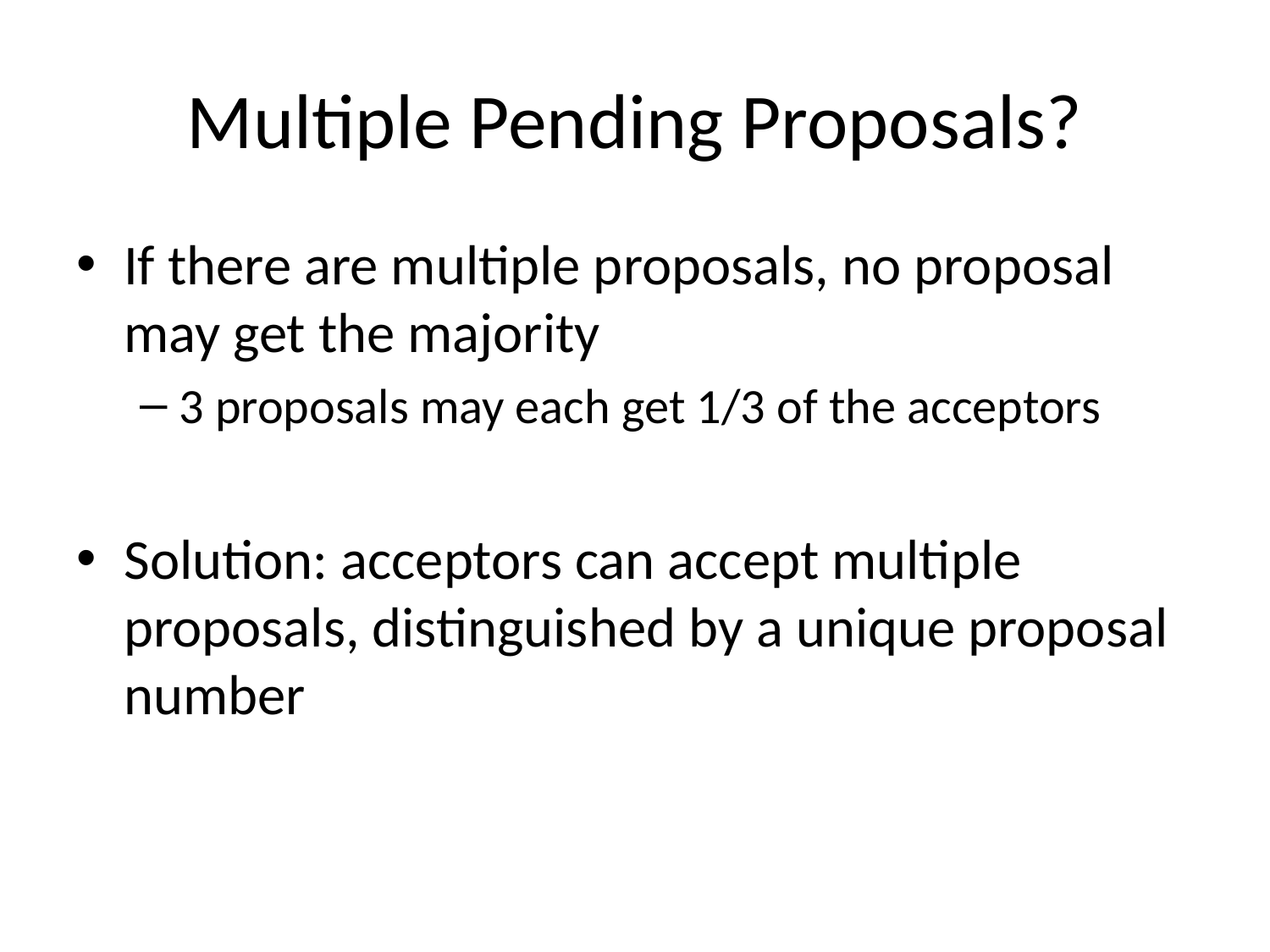

# Multiple Pending Proposals?
If there are multiple proposals, no proposal may get the majority
3 proposals may each get 1/3 of the acceptors

Solution: acceptors can accept multiple proposals, distinguished by a unique proposal number